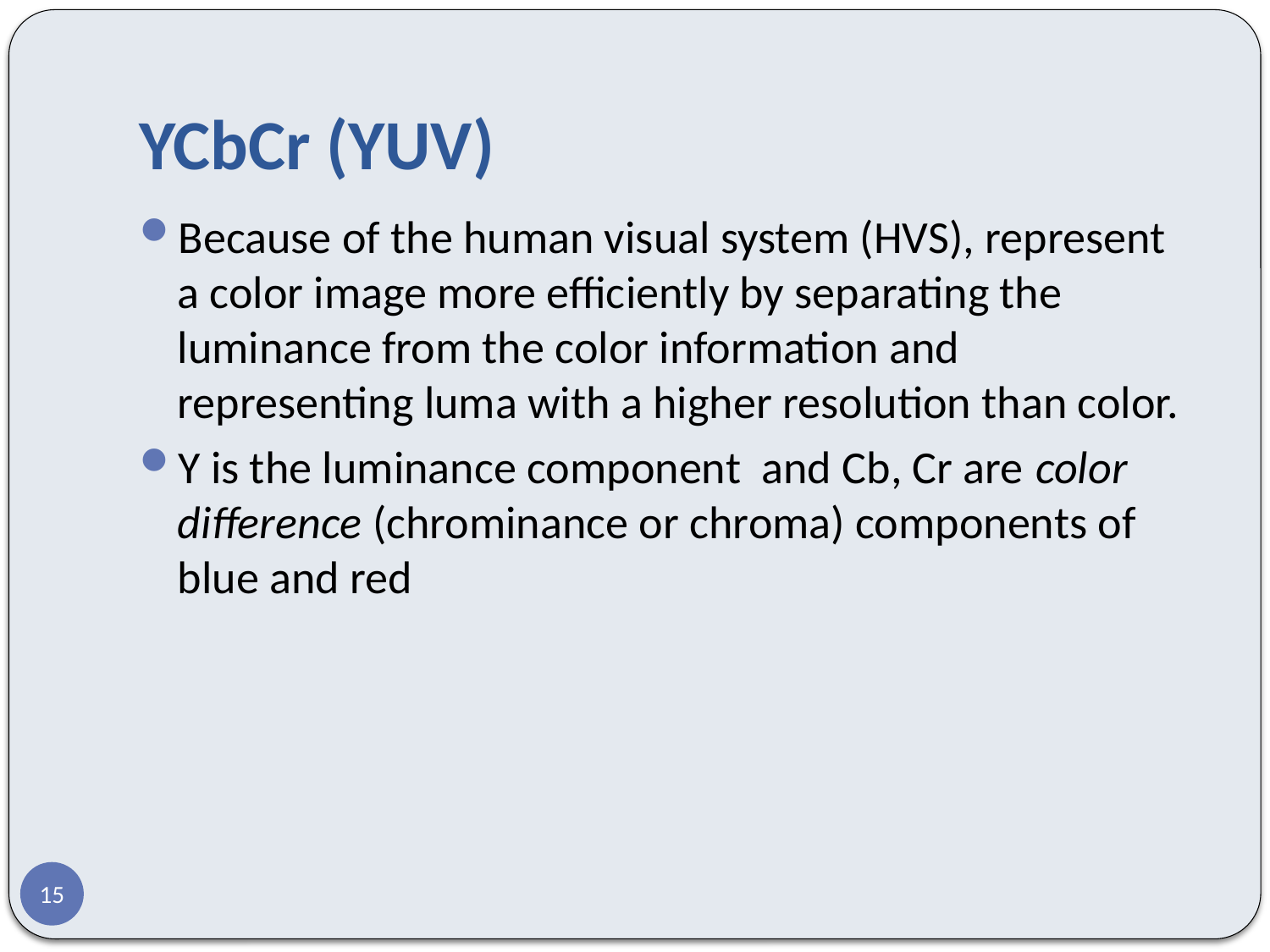

# YCbCr (YUV)
Because of the human visual system (HVS), represent a color image more efficiently by separating the luminance from the color information and representing luma with a higher resolution than color.
Y is the luminance component  and Cb, Cr are color difference (chrominance or chroma) components of blue and red

15